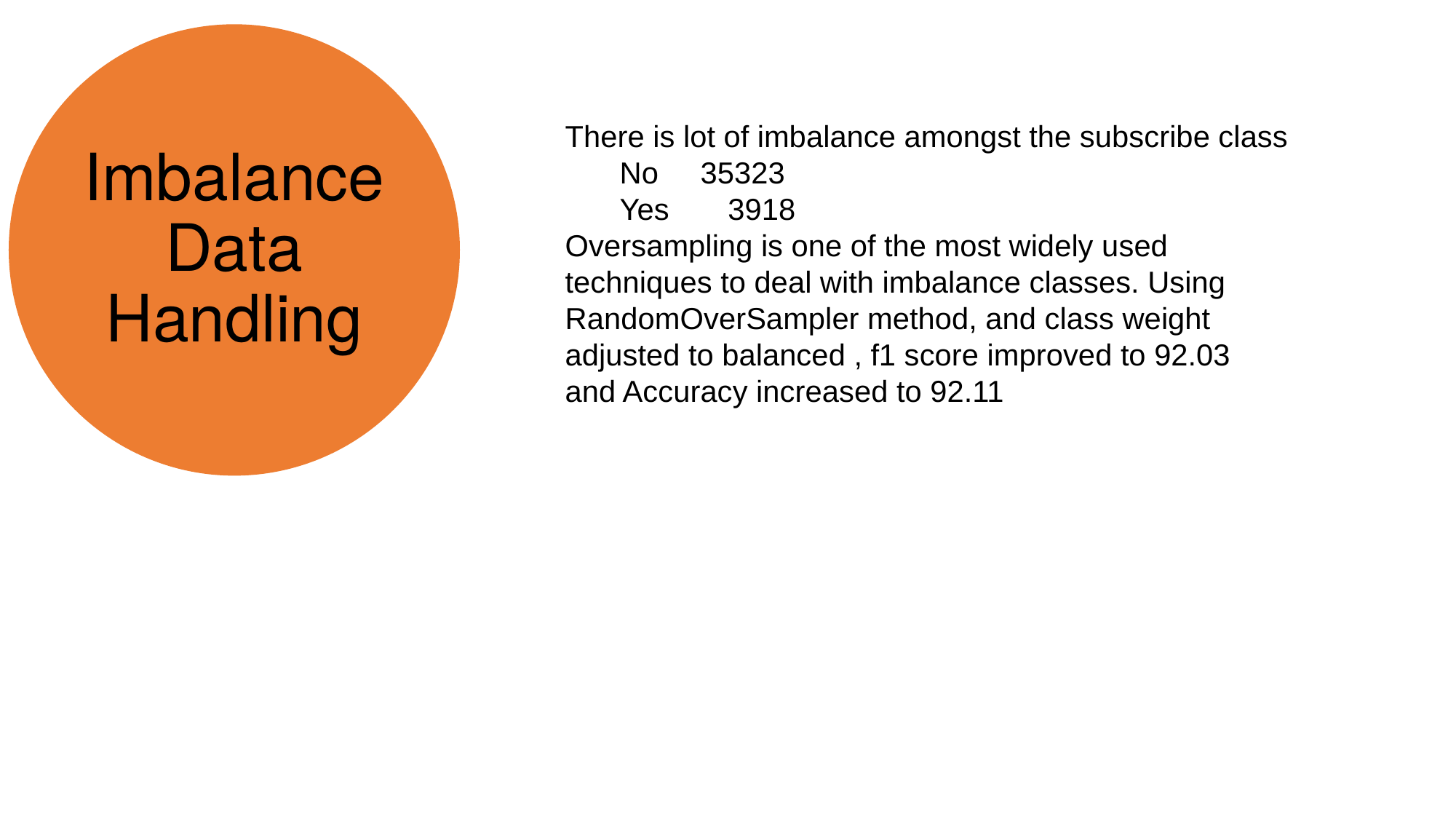

Imbalance Data Handling
There is lot of imbalance amongst the subscribe class
No     35323
Yes       3918
Oversampling is one of the most widely used techniques to deal with imbalance classes. Using RandomOverSampler method, and class weight adjusted to balanced , f1 score improved to 92.03 and Accuracy increased to 92.11

Feature importance shows Duration , Euribor3m  and Age as the important features.